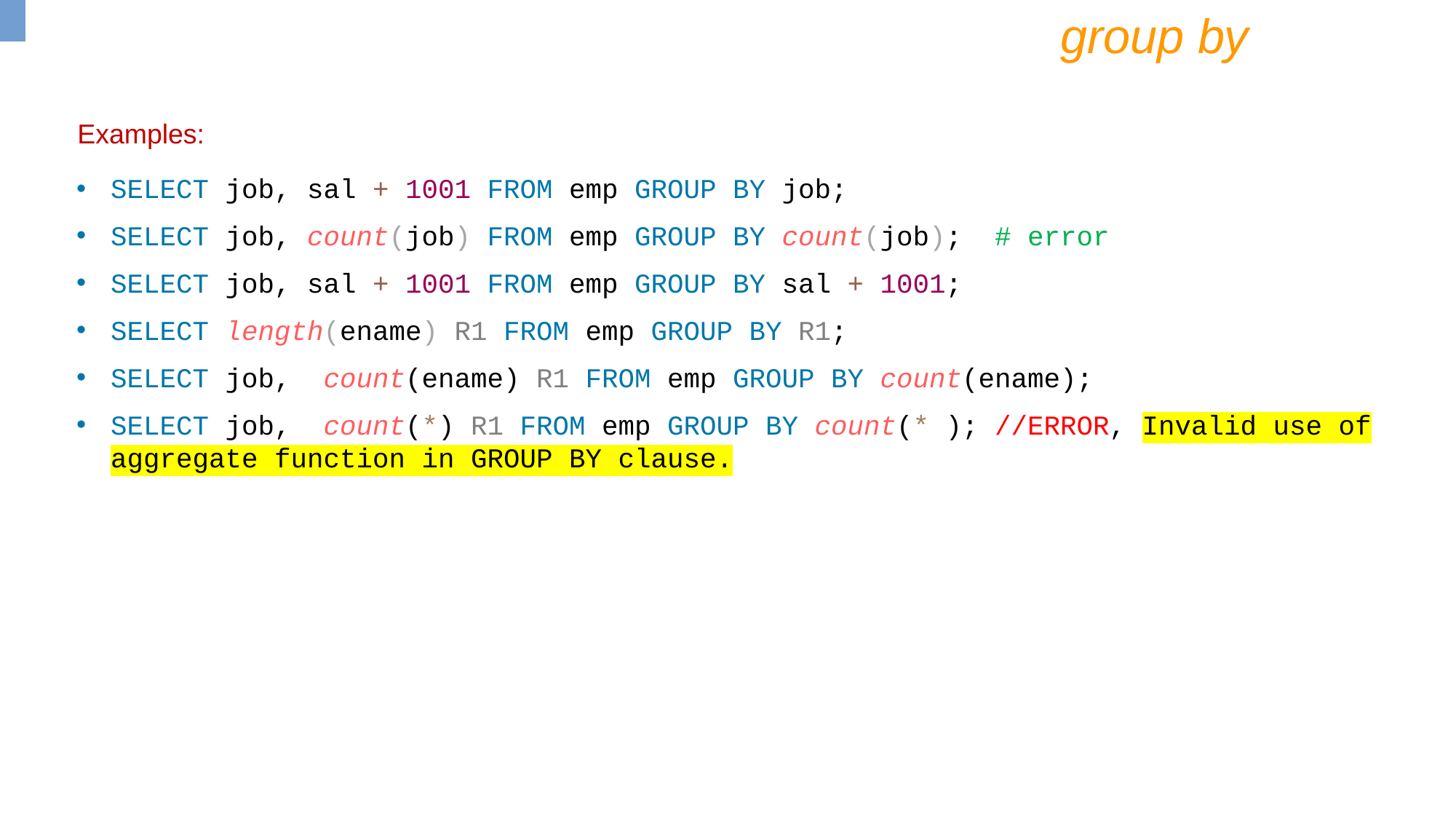

group by
Examples:
SELECT job, sal + 1001 FROM emp GROUP BY job;

SELECT job, count(job) FROM emp GROUP BY count(job);  # error

SELECT job, sal + 1001 FROM emp GROUP BY sal + 1001;

SELECT length(ename) R1 FROM emp GROUP BY R1;

SELECT job,  count(ename) R1 FROM emp GROUP BY count(ename);

SELECT job,  count(*) R1 FROM emp GROUP BY count(* ); //ERROR, Invalid use of aggregate function in GROUP BY clause.